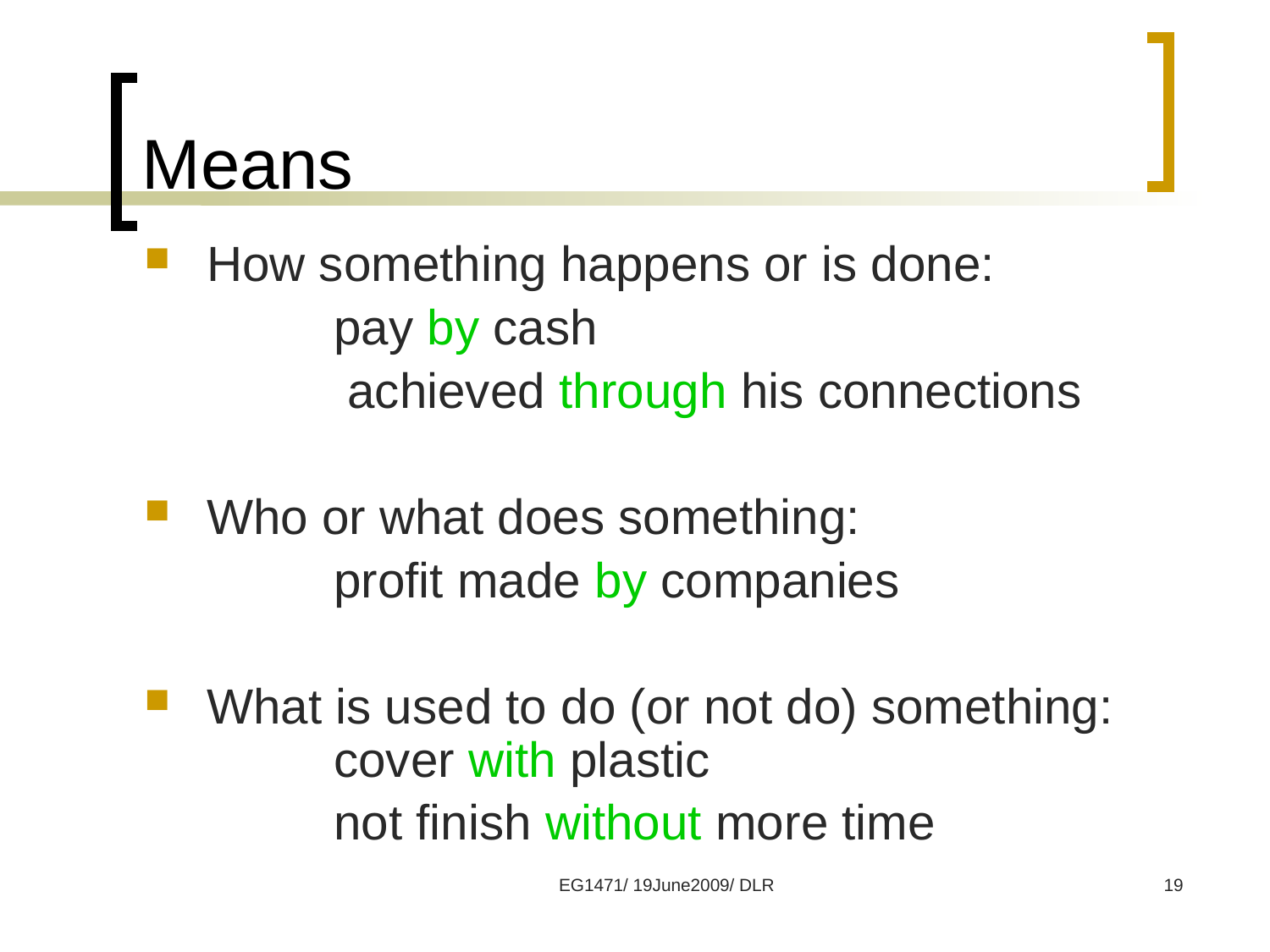

# Means
How something happens or is done:
		pay by cash
		 achieved through his connections

Who or what does something:
		profit made by companies

What is used to do (or not do) something: 	cover with plastic
		not finish without more time
EG1471/ 19June2009/ DLR
19